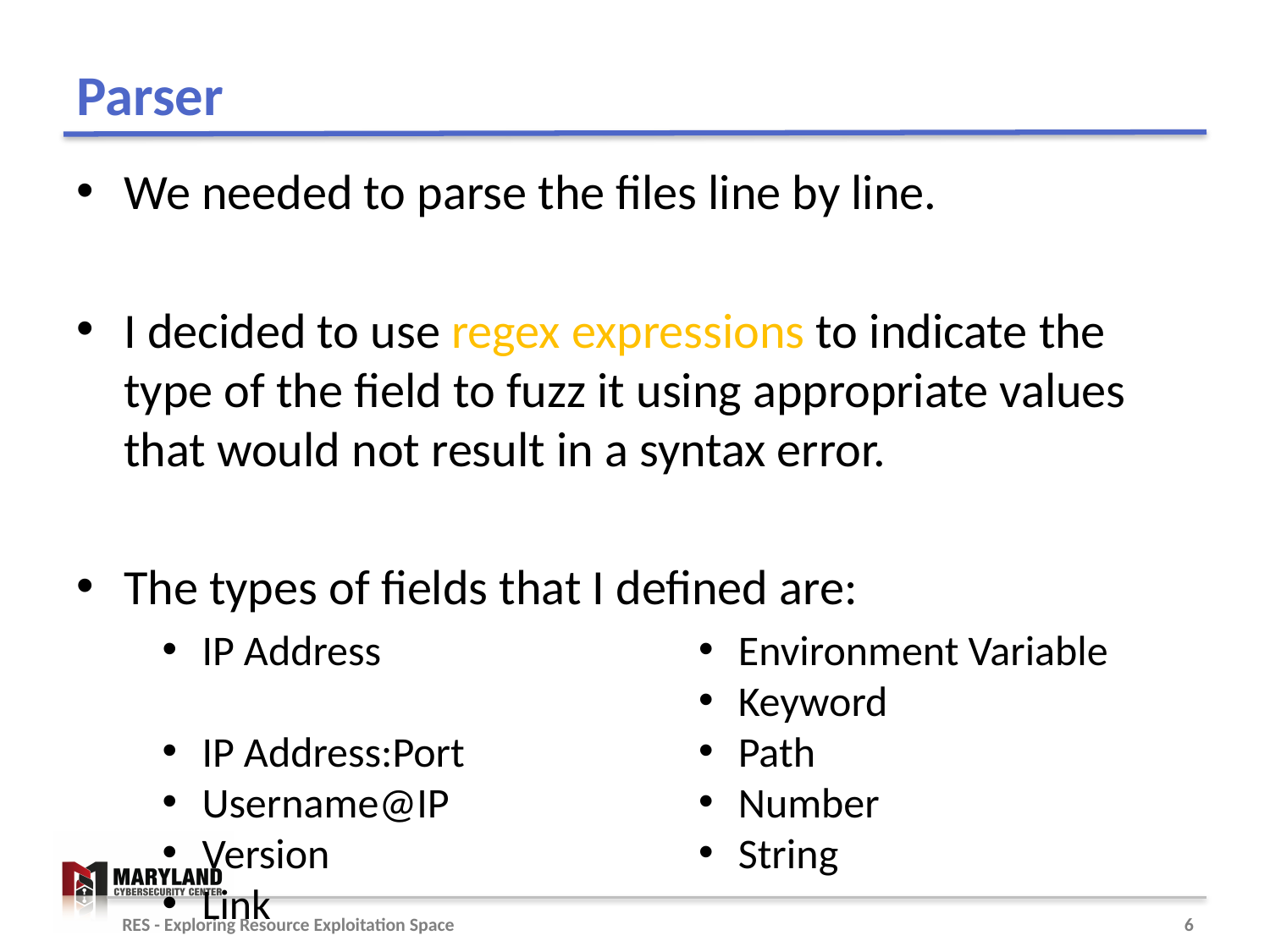

# Parser
We needed to parse the files line by line.

I decided to use regex expressions to indicate the type of the field to fuzz it using appropriate values that would not result in a syntax error.

The types of fields that I defined are:

IP Address
IP Address:Port
Username@IP
Version
Link

Environment Variable
Keyword
Path
Number
String

RES - Exploring Resource Exploitation Space
6